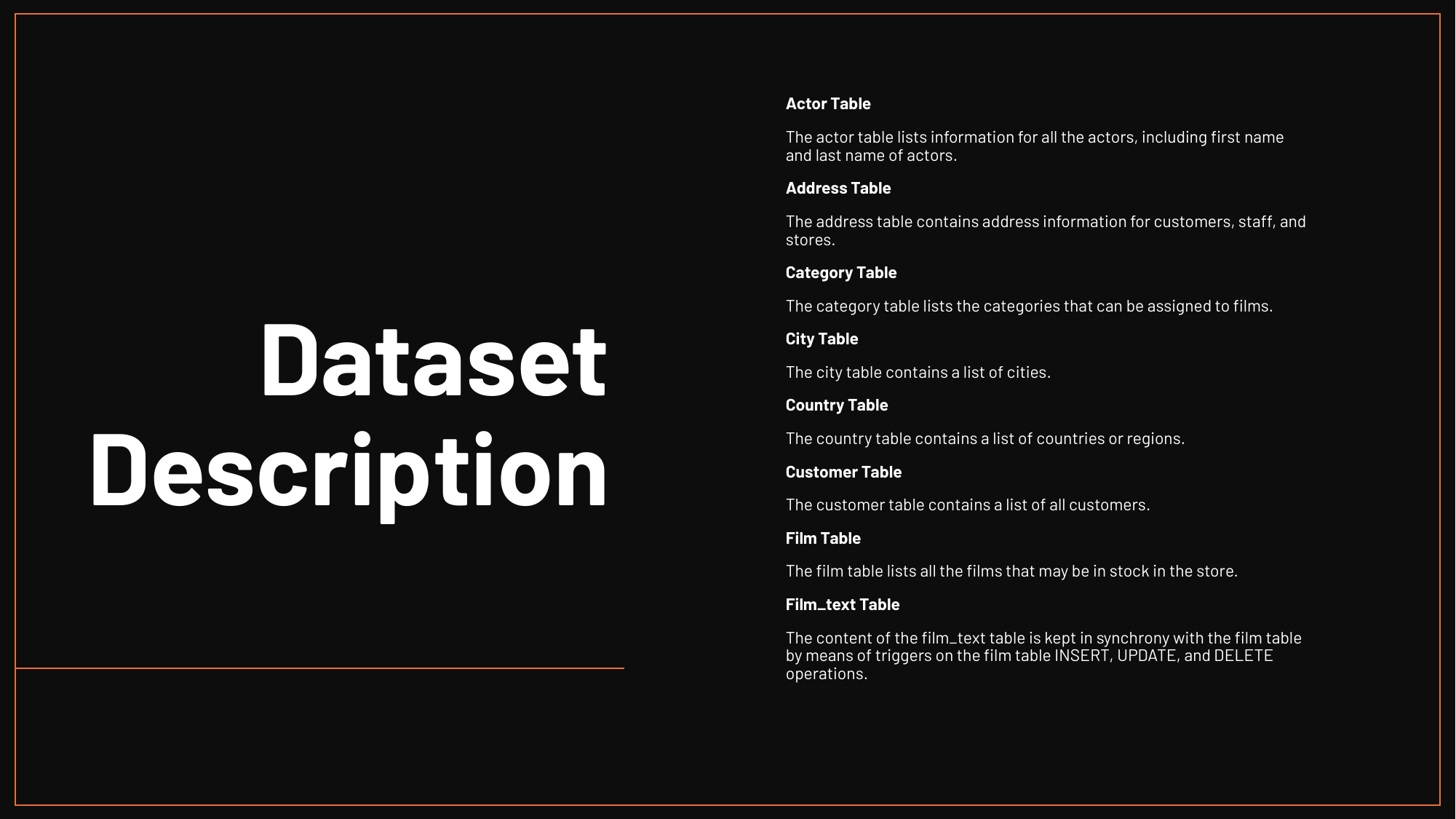

# Dataset Description
Actor Table
The actor table lists information for all the actors, including first name and last name of actors.
Address Table
The address table contains address information for customers, staff, and stores.
Category Table
The category table lists the categories that can be assigned to films.
City Table
The city table contains a list of cities.
Country Table
The country table contains a list of countries or regions.
Customer Table
The customer table contains a list of all customers.
Film Table
The film table lists all the films that may be in stock in the store.
Film_text Table
The content of the film_text table is kept in synchrony with the film table by means of triggers on the film table INSERT, UPDATE, and DELETE operations.